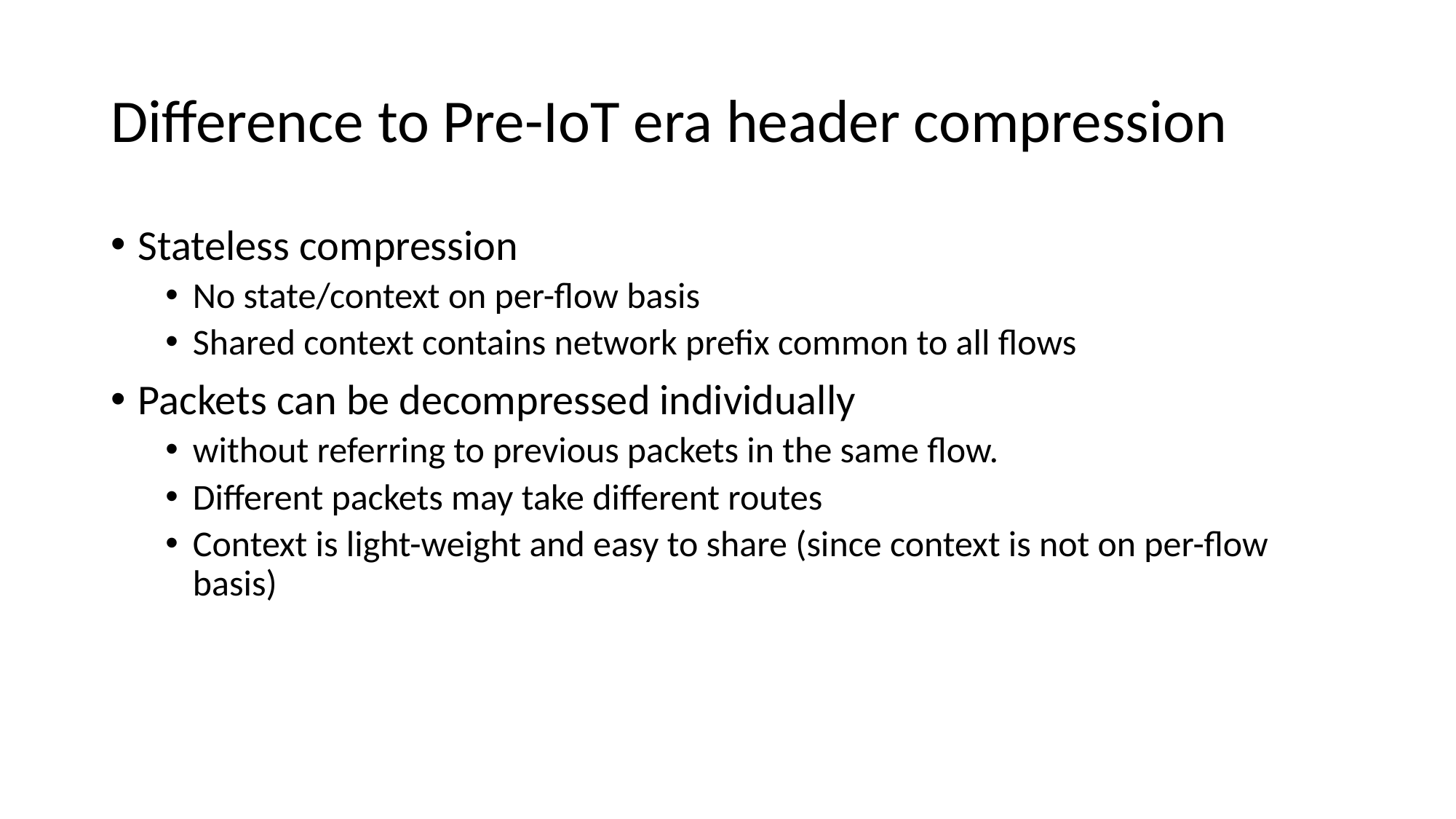

# Difference to Pre-IoT era header compression
Stateless compression
No state/context on per-flow basis
Shared context contains network prefix common to all flows
Packets can be decompressed individually
without referring to previous packets in the same flow.
Different packets may take different routes
Context is light-weight and easy to share (since context is not on per-flow basis)